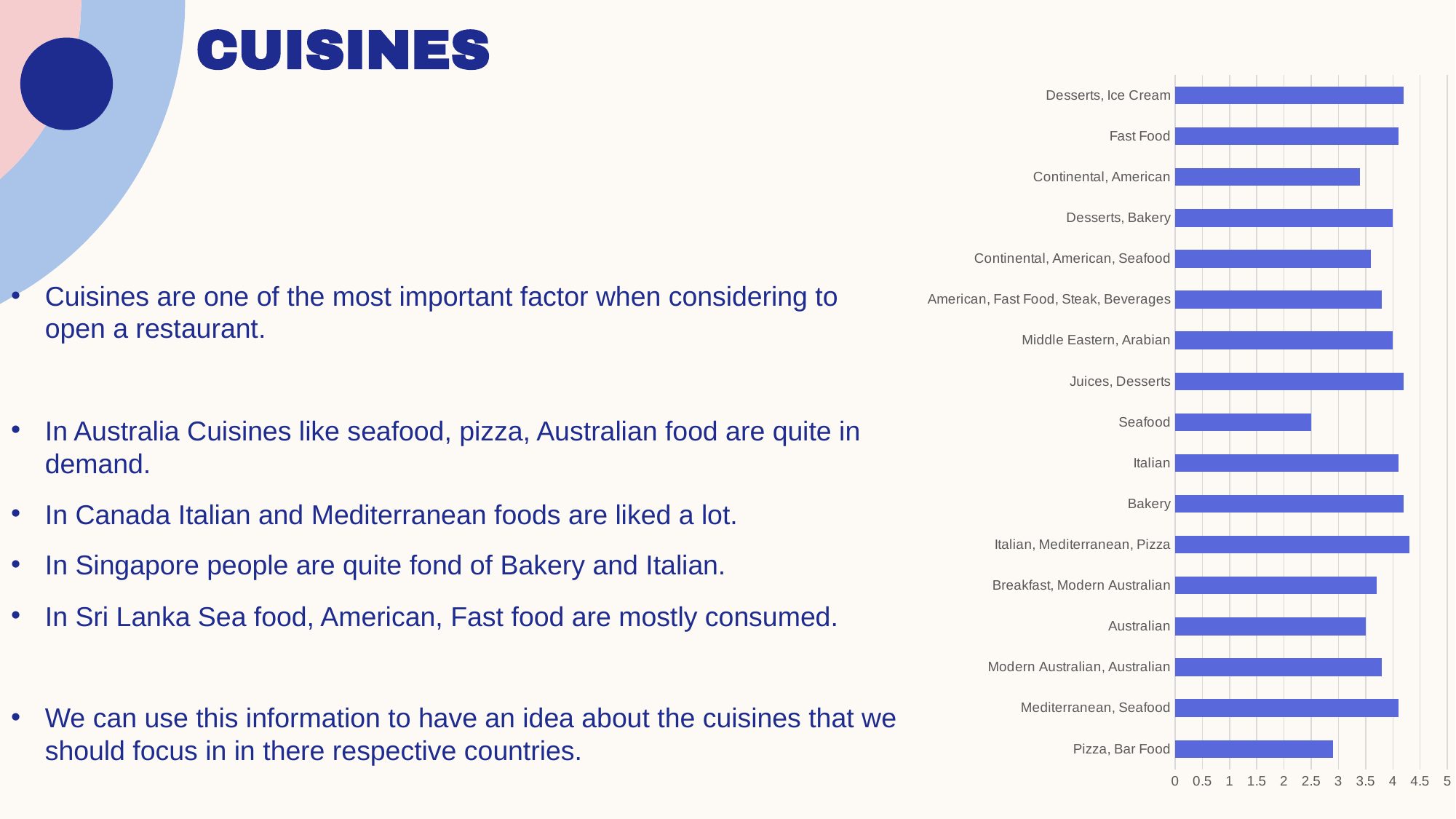

# Cuisines

### Chart

| Category |  |
|---|---|
| Pizza, Bar Food | 2.9 |
| Mediterranean, Seafood | 4.1 |
| Modern Australian, Australian | 3.8 |
| Australian | 3.5 |
| Breakfast, Modern Australian | 3.7 |
| Italian, Mediterranean, Pizza | 4.3 |
| Bakery | 4.2 |
| Italian | 4.1 |
| Seafood | 2.5 |
| Juices, Desserts | 4.2 |
| Middle Eastern, Arabian | 4.0 |
| American, Fast Food, Steak, Beverages | 3.8 |
| Continental, American, Seafood | 3.6 |
| Desserts, Bakery | 4.0 |
| Continental, American | 3.4 |
| Fast Food | 4.1 |
| Desserts, Ice Cream | 4.2 |
Cuisines are one of the most important factor when considering to open a restaurant.

In Australia Cuisines like seafood, pizza, Australian food are quite in demand.
In Canada Italian and Mediterranean foods are liked a lot.
In Singapore people are quite fond of Bakery and Italian.
In Sri Lanka Sea food, American, Fast food are mostly consumed.

We can use this information to have an idea about the cuisines that we should focus in in there respective countries.